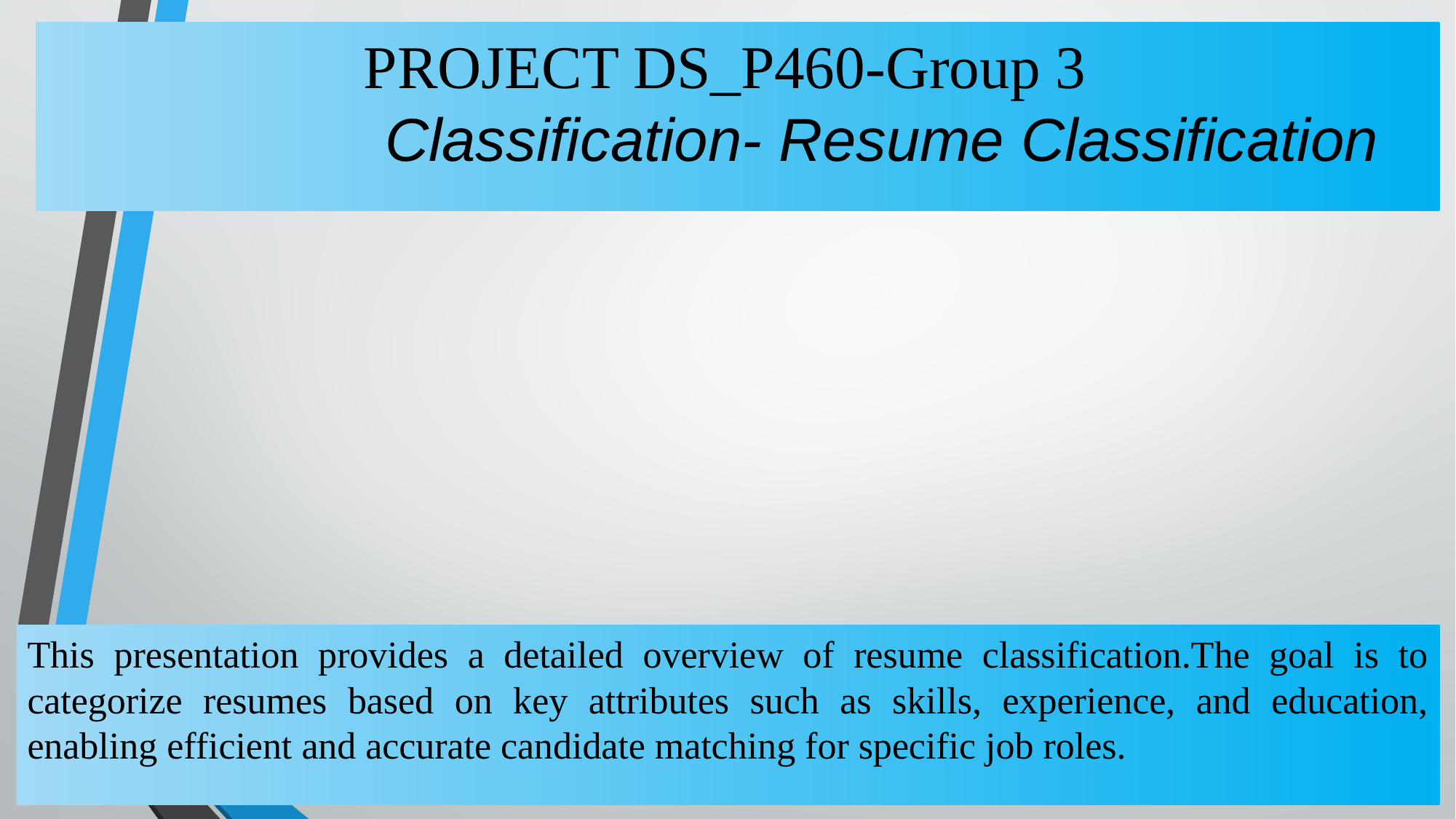

PROJECT DS_P460-Group 3
                    Classification- Resume Classification

This presentation provides a detailed overview of resume classification.The goal is to categorize resumes based on key attributes such as skills, experience, and education, enabling efficient and accurate candidate matching for specific job roles.